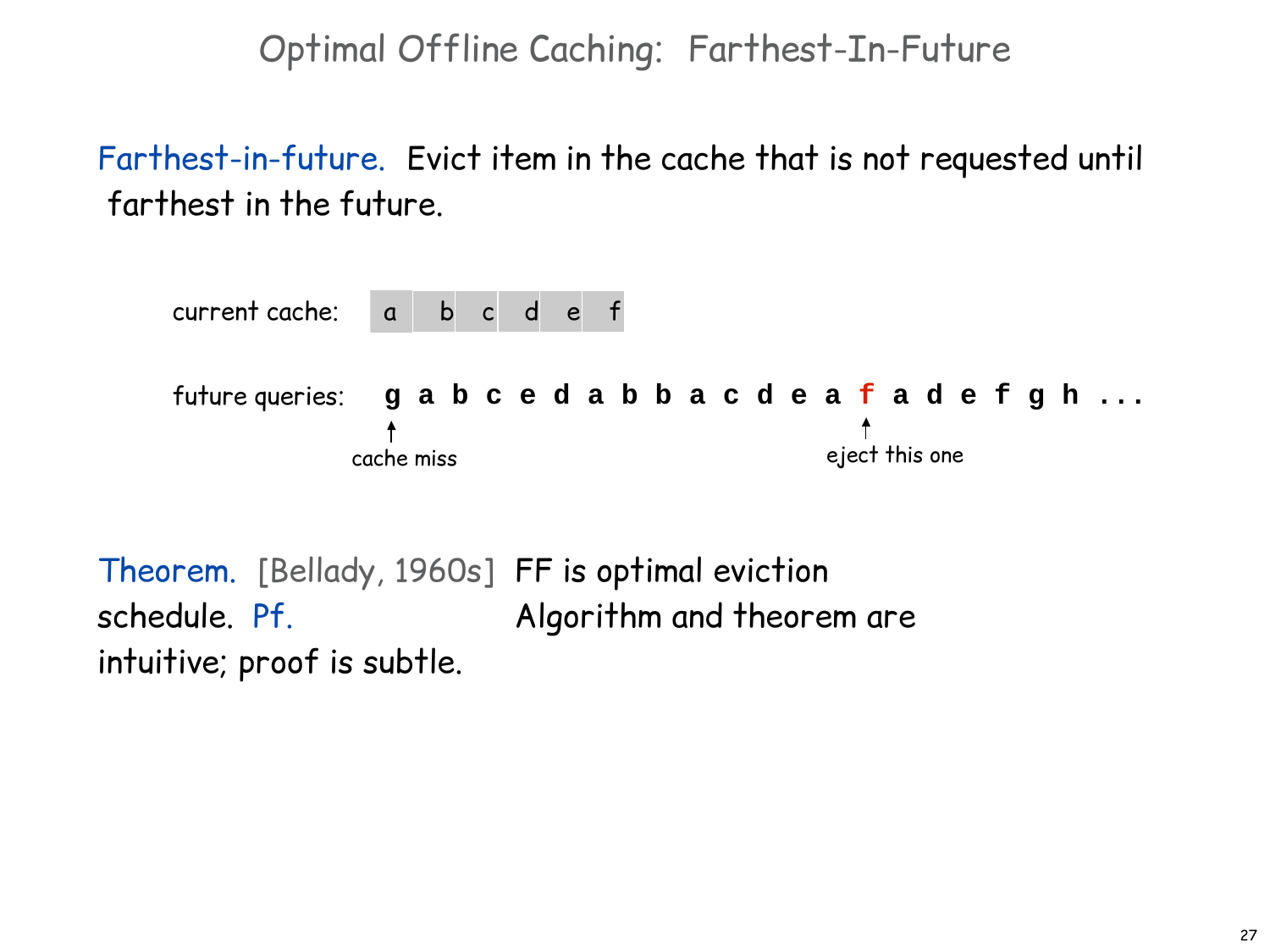

# Optimal Offline Caching:	Farthest-In-Future
Farthest-in-future.	Evict item in the cache that is not requested until  farthest in the future.

a	b	c	d	e	f
current cache:
g a b c e d a b b a c d e a f a d e f g h ...
future queries:

eject this one
cache miss
Theorem.	[Bellady, 1960s]	FF is optimal eviction schedule.  Pf.	Algorithm and theorem are intuitive; proof is subtle.
27